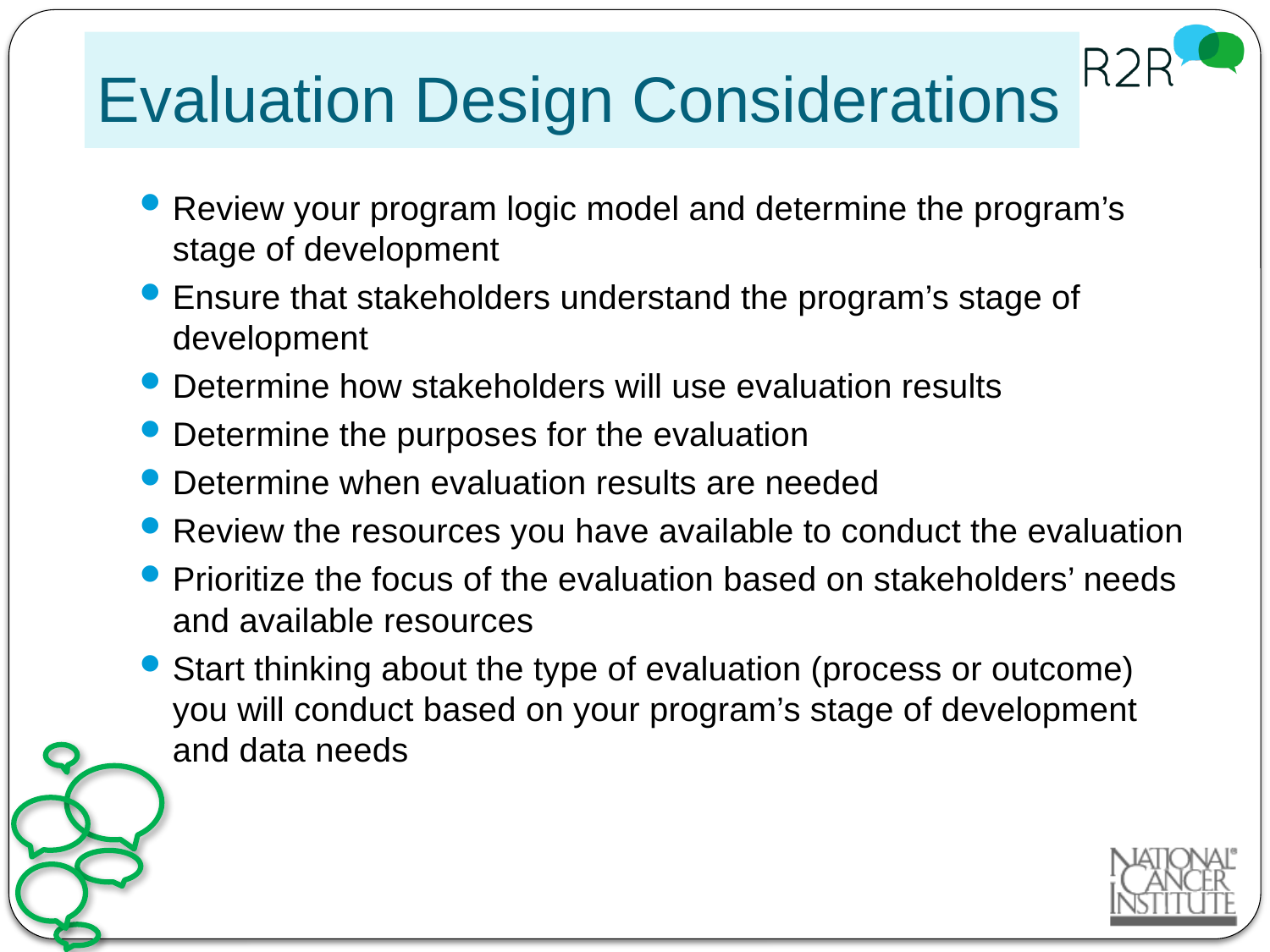

# Evaluation Design Considerations
Review your program logic model and determine the program’s stage of development
Ensure that stakeholders understand the program’s stage of development
Determine how stakeholders will use evaluation results
Determine the purposes for the evaluation
Determine when evaluation results are needed
Review the resources you have available to conduct the evaluation
Prioritize the focus of the evaluation based on stakeholders’ needs and available resources
Start thinking about the type of evaluation (process or outcome) you will conduct based on your program’s stage of development and data needs